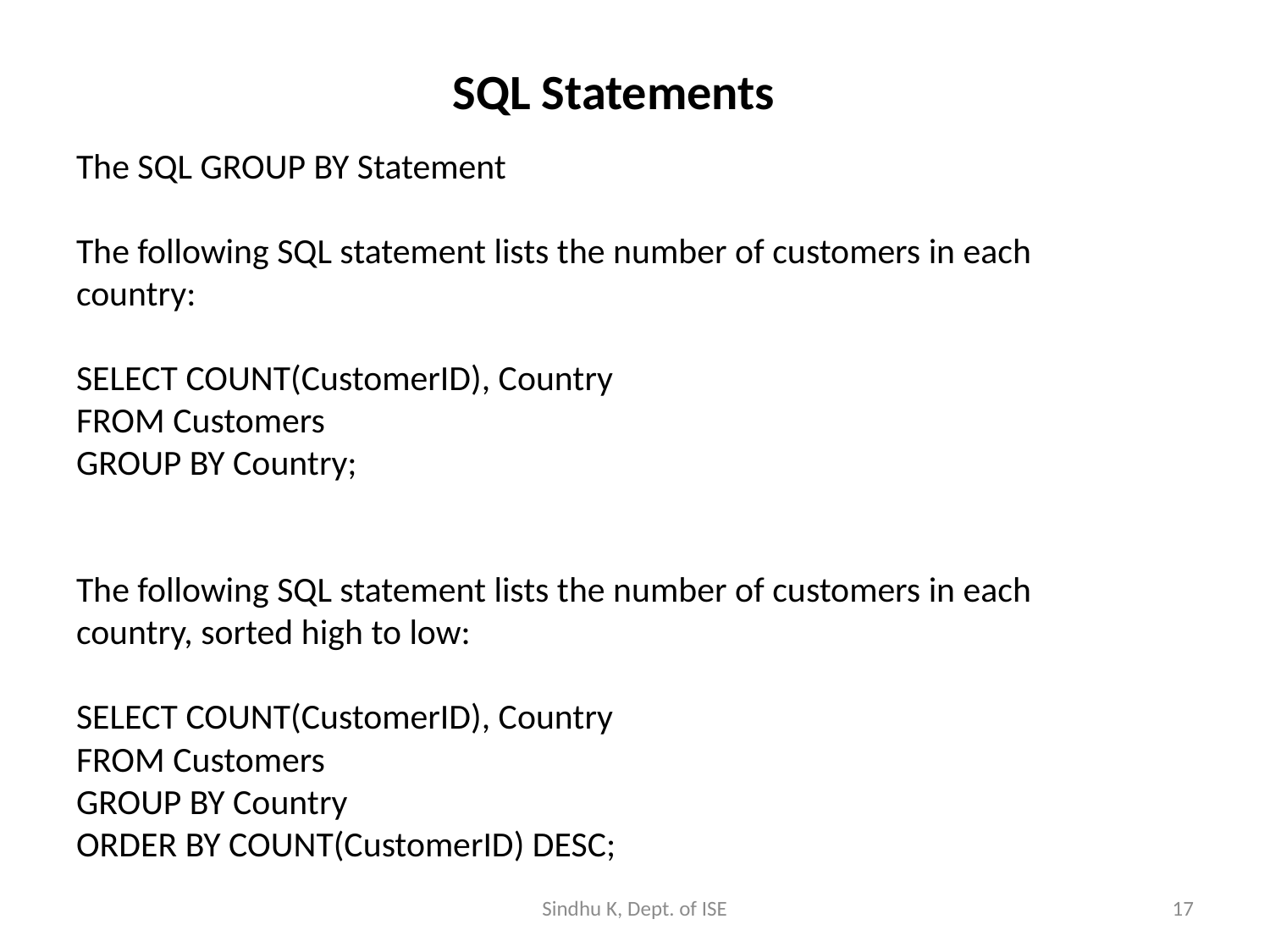

# SQL Statements
The SQL GROUP BY Statement

The following SQL statement lists the number of customers in each country:

SELECT COUNT(CustomerID), Country
FROM Customers
GROUP BY Country;

The following SQL statement lists the number of customers in each country, sorted high to low:

SELECT COUNT(CustomerID), Country
FROM Customers
GROUP BY Country
ORDER BY COUNT(CustomerID) DESC;

Sindhu K, Dept. of ISE
17